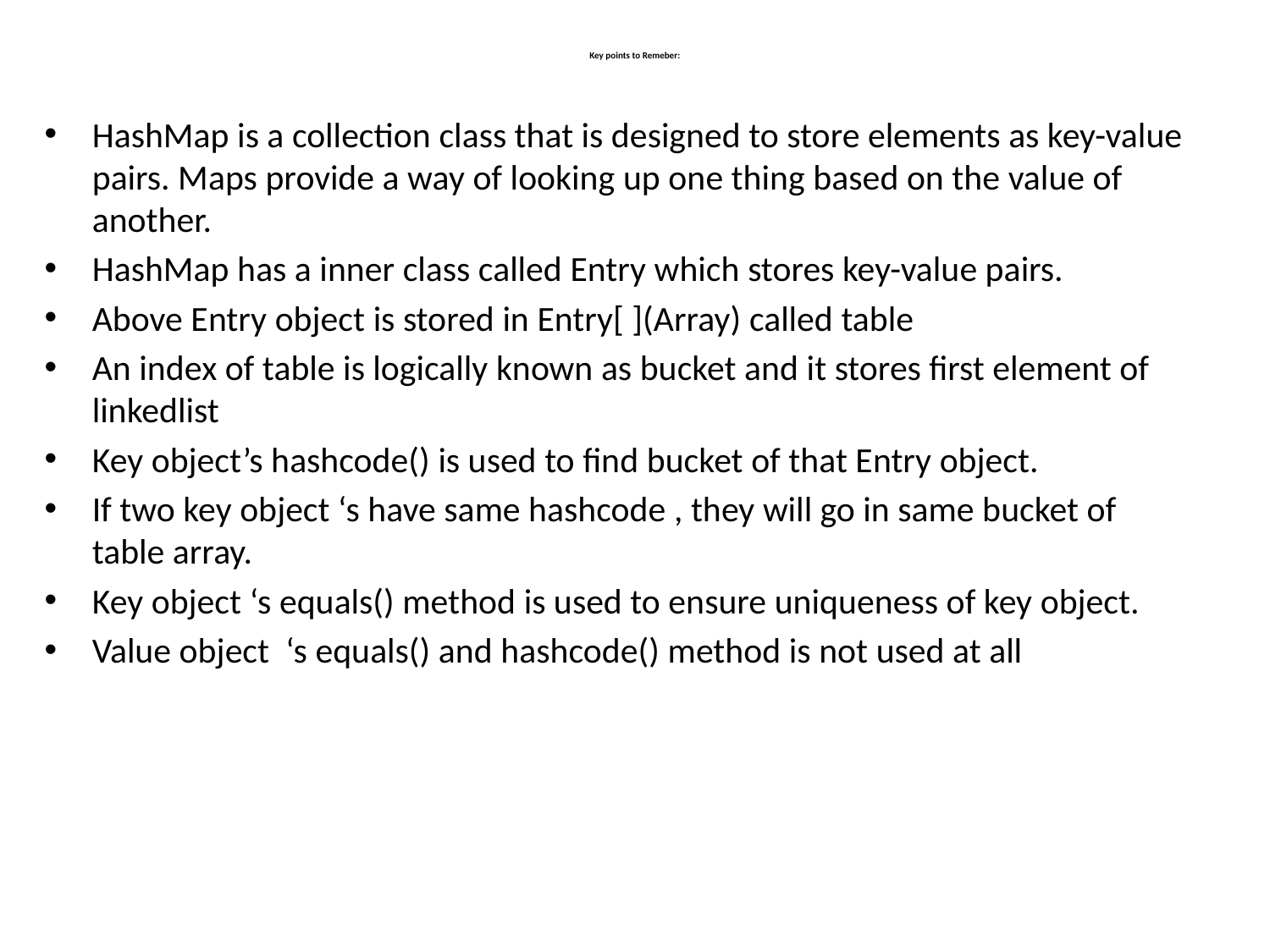

# Key points to Remeber:
HashMap is a collection class that is designed to store elements as key-value pairs. Maps provide a way of looking up one thing based on the value of another.
HashMap has a inner class called Entry which stores key-value pairs.
Above Entry object is stored in Entry[ ](Array) called table
An index of table is logically known as bucket and it stores first element of linkedlist
Key object’s hashcode() is used to find bucket of that Entry object.
If two key object ‘s have same hashcode , they will go in same bucket of table array.
Key object ‘s equals() method is used to ensure uniqueness of key object.
Value object  ‘s equals() and hashcode() method is not used at all